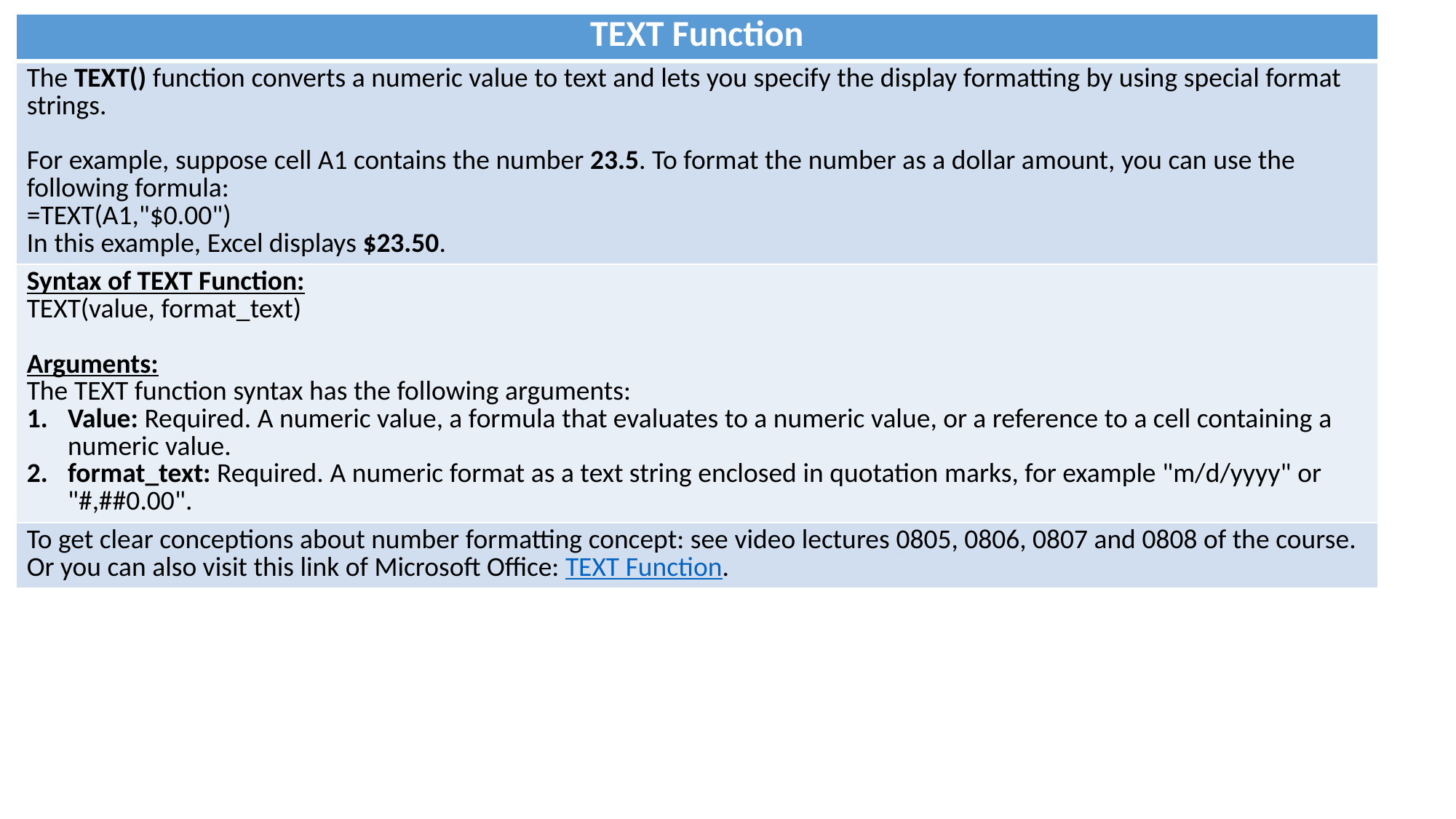

| TEXT Function |
| --- |
| The TEXT() function converts a numeric value to text and lets you specify the display formatting by using special format strings. For example, suppose cell A1 contains the number 23.5. To format the number as a dollar amount, you can use the following formula: =TEXT(A1,"$0.00") In this example, Excel displays $23.50. |
| Syntax of TEXT Function: TEXT(value, format\_text) Arguments: The TEXT function syntax has the following arguments: Value: Required. A numeric value, a formula that evaluates to a numeric value, or a reference to a cell containing a numeric value. format\_text: Required. A numeric format as a text string enclosed in quotation marks, for example "m/d/yyyy" or "#,##0.00". |
| To get clear conceptions about number formatting concept: see video lectures 0805, 0806, 0807 and 0808 of the course. Or you can also visit this link of Microsoft Office: TEXT Function. |